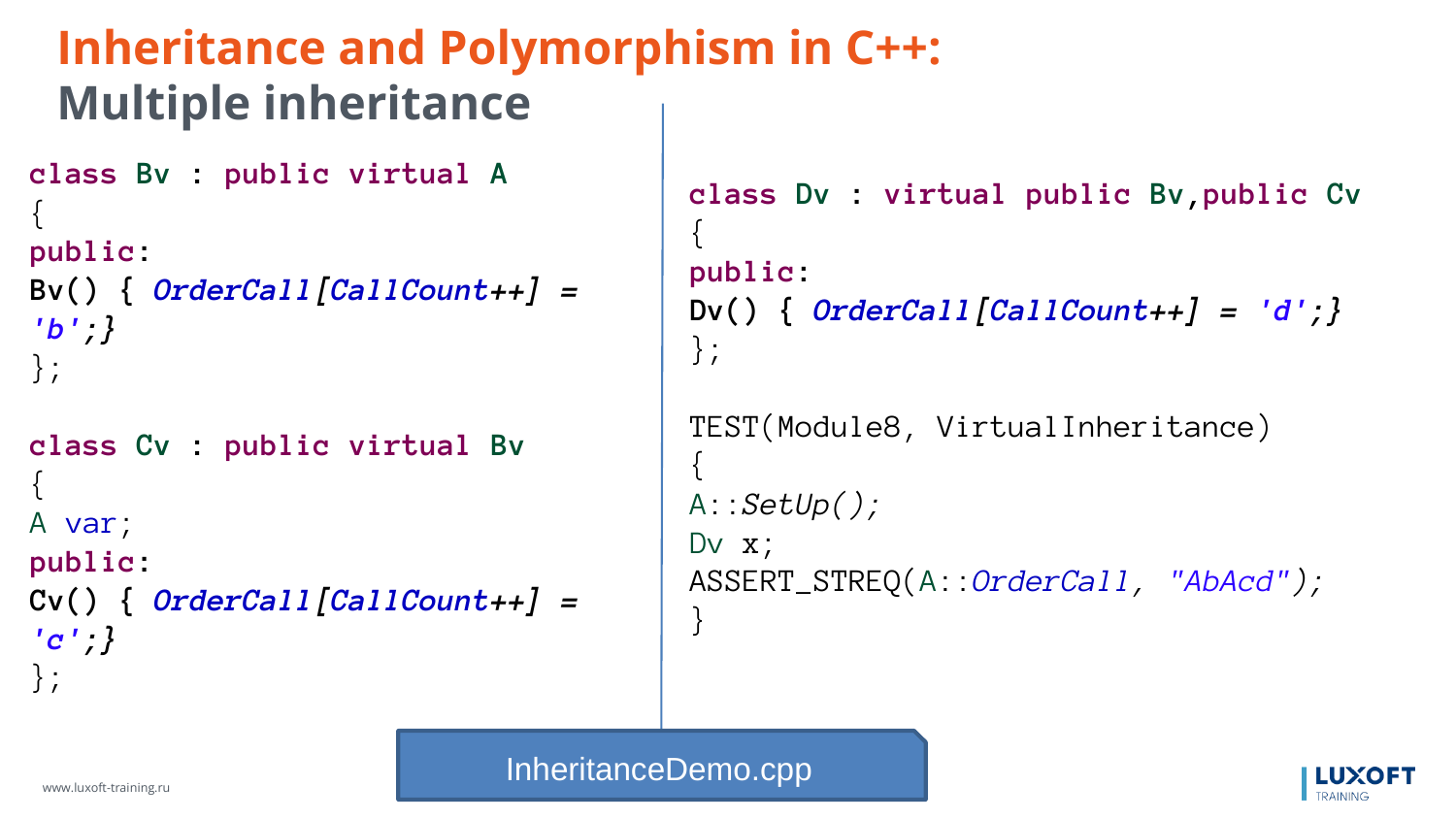

Inheritance and Polymorphism in C++:
Multiple inheritance

class Bv : public virtual A
{
public:
Bv() { OrderCall[CallCount++] = 'b';}
};

class Cv : public virtual Bv
{
A var;
public:
Cv() { OrderCall[CallCount++] = 'c';}
};

class Dv : virtual public Bv,public Cv
{
public:
Dv() { OrderCall[CallCount++] = 'd';}
};

TEST(Module8, VirtualInheritance)
{
A::SetUp();
Dv x;
ASSERT_STREQ(A::OrderCall, "AbAcd");
}
InheritanceDemo.cpp